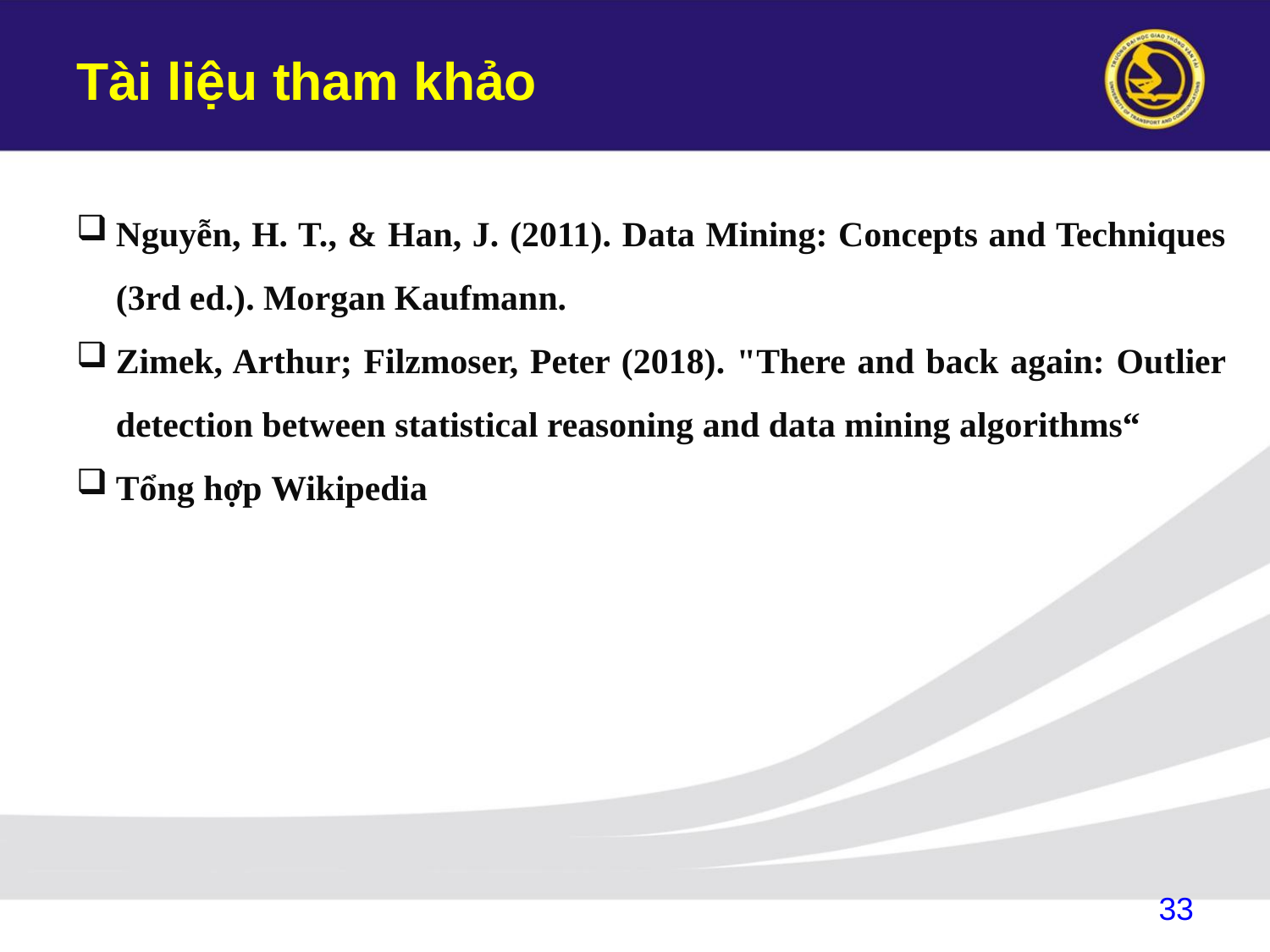

# Tài liệu tham khảo
Nguyễn, H. T., & Han, J. (2011). Data Mining: Concepts and Techniques (3rd ed.). Morgan Kaufmann.
Zimek, Arthur; Filzmoser, Peter (2018). "There and back again: Outlier detection between statistical reasoning and data mining algorithms“
Tổng hợp Wikipedia

33